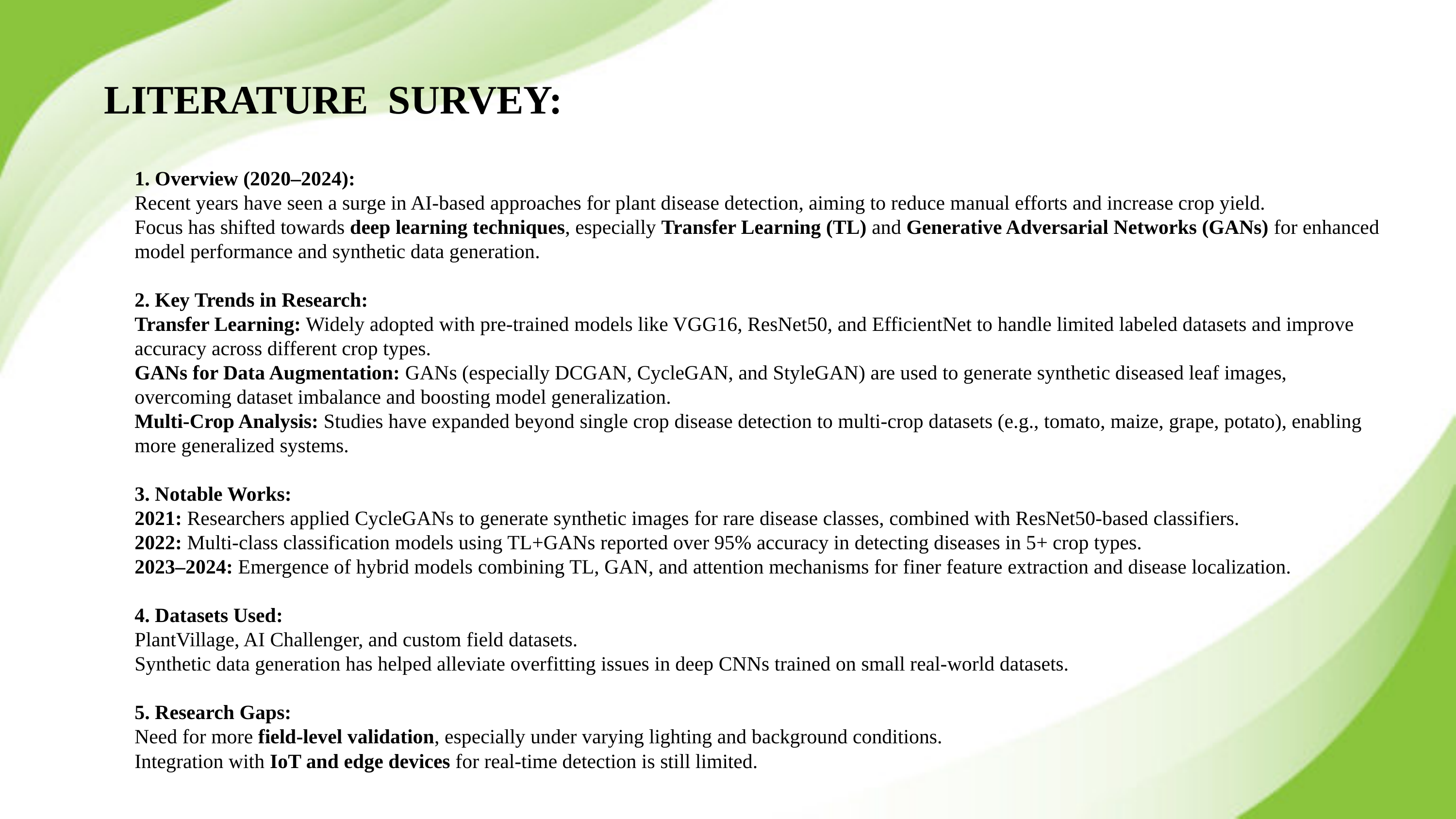

LITERATURE  SURVEY:
1. Overview (2020–2024):
Recent years have seen a surge in AI-based approaches for plant disease detection, aiming to reduce manual efforts and increase crop yield.
Focus has shifted towards deep learning techniques, especially Transfer Learning (TL) and Generative Adversarial Networks (GANs) for enhanced model performance and synthetic data generation.

2. Key Trends in Research:
Transfer Learning: Widely adopted with pre-trained models like VGG16, ResNet50, and EfficientNet to handle limited labeled datasets and improve accuracy across different crop types.
GANs for Data Augmentation: GANs (especially DCGAN, CycleGAN, and StyleGAN) are used to generate synthetic diseased leaf images, overcoming dataset imbalance and boosting model generalization.
Multi-Crop Analysis: Studies have expanded beyond single crop disease detection to multi-crop datasets (e.g., tomato, maize, grape, potato), enabling more generalized systems.

3. Notable Works:
2021: Researchers applied CycleGANs to generate synthetic images for rare disease classes, combined with ResNet50-based classifiers.
2022: Multi-class classification models using TL+GANs reported over 95% accuracy in detecting diseases in 5+ crop types.
2023–2024: Emergence of hybrid models combining TL, GAN, and attention mechanisms for finer feature extraction and disease localization.

4. Datasets Used:
PlantVillage, AI Challenger, and custom field datasets.
Synthetic data generation has helped alleviate overfitting issues in deep CNNs trained on small real-world datasets.

5. Research Gaps:
Need for more field-level validation, especially under varying lighting and background conditions.
Integration with IoT and edge devices for real-time detection is still limited.